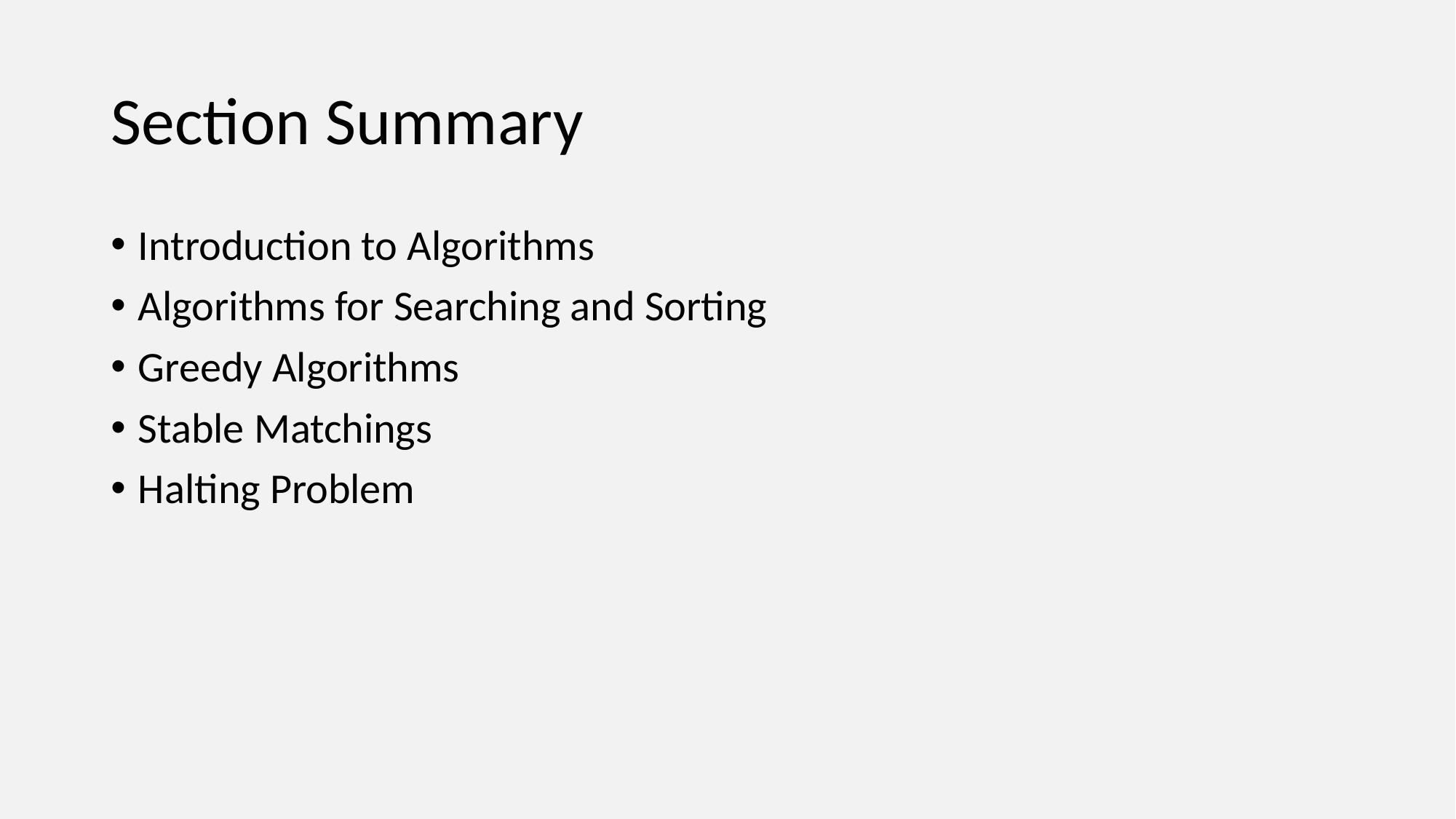

# Section Summary
Introduction to Algorithms
Algorithms for Searching and Sorting
Greedy Algorithms
Stable Matchings
Halting Problem